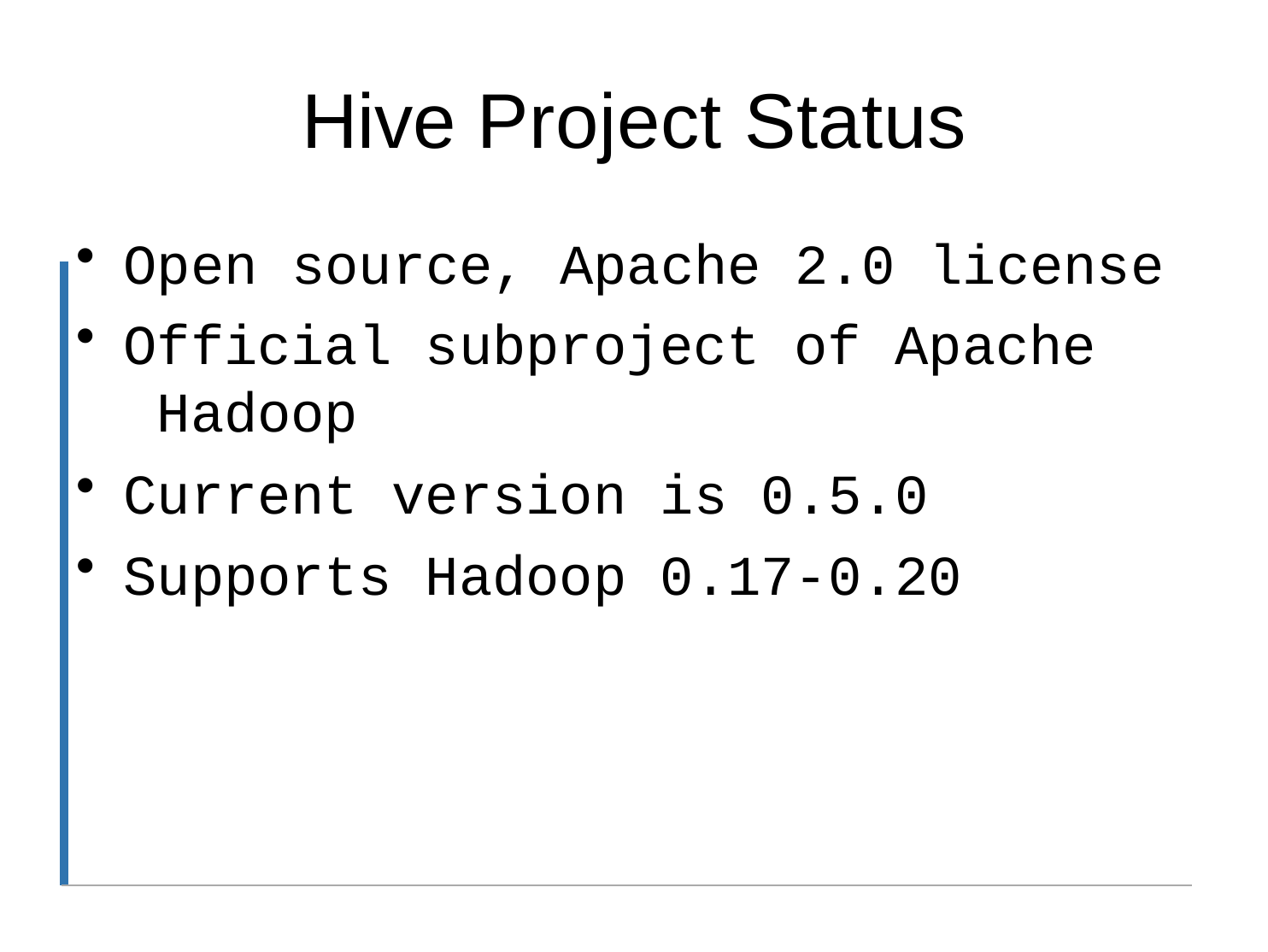

# Hive Project Status
Open source, Apache 2.0 license
Official subproject of Apache  Hadoop
Current version is 0.5.0
Supports Hadoop 0.17-0.20